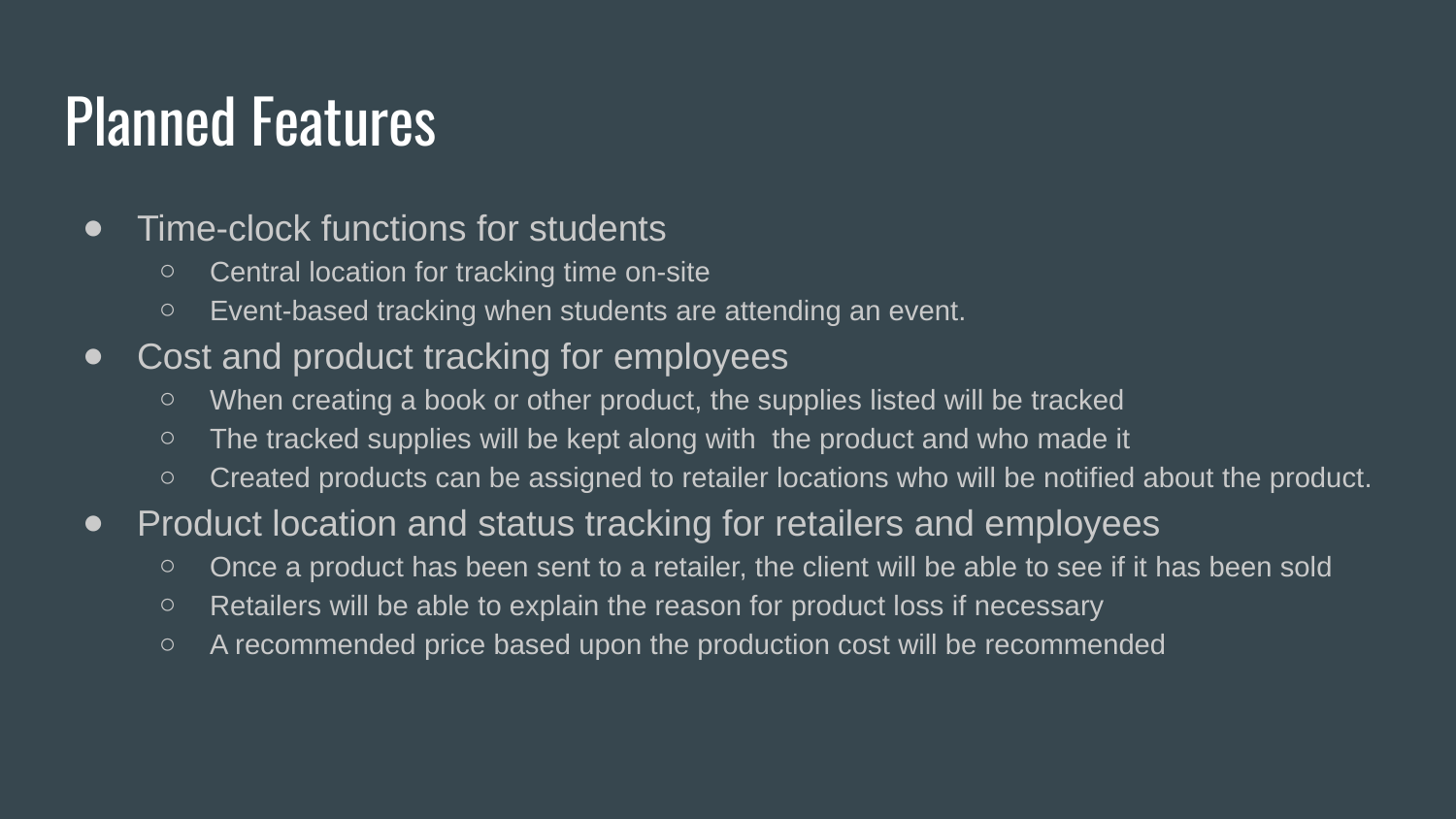

# Planned Features
Time-clock functions for students
Central location for tracking time on-site
Event-based tracking when students are attending an event.
Cost and product tracking for employees
When creating a book or other product, the supplies listed will be tracked
The tracked supplies will be kept along with  the product and who made it
Created products can be assigned to retailer locations who will be notified about the product.
Product location and status tracking for retailers and employees
Once a product has been sent to a retailer, the client will be able to see if it has been sold
Retailers will be able to explain the reason for product loss if necessary
A recommended price based upon the production cost will be recommended